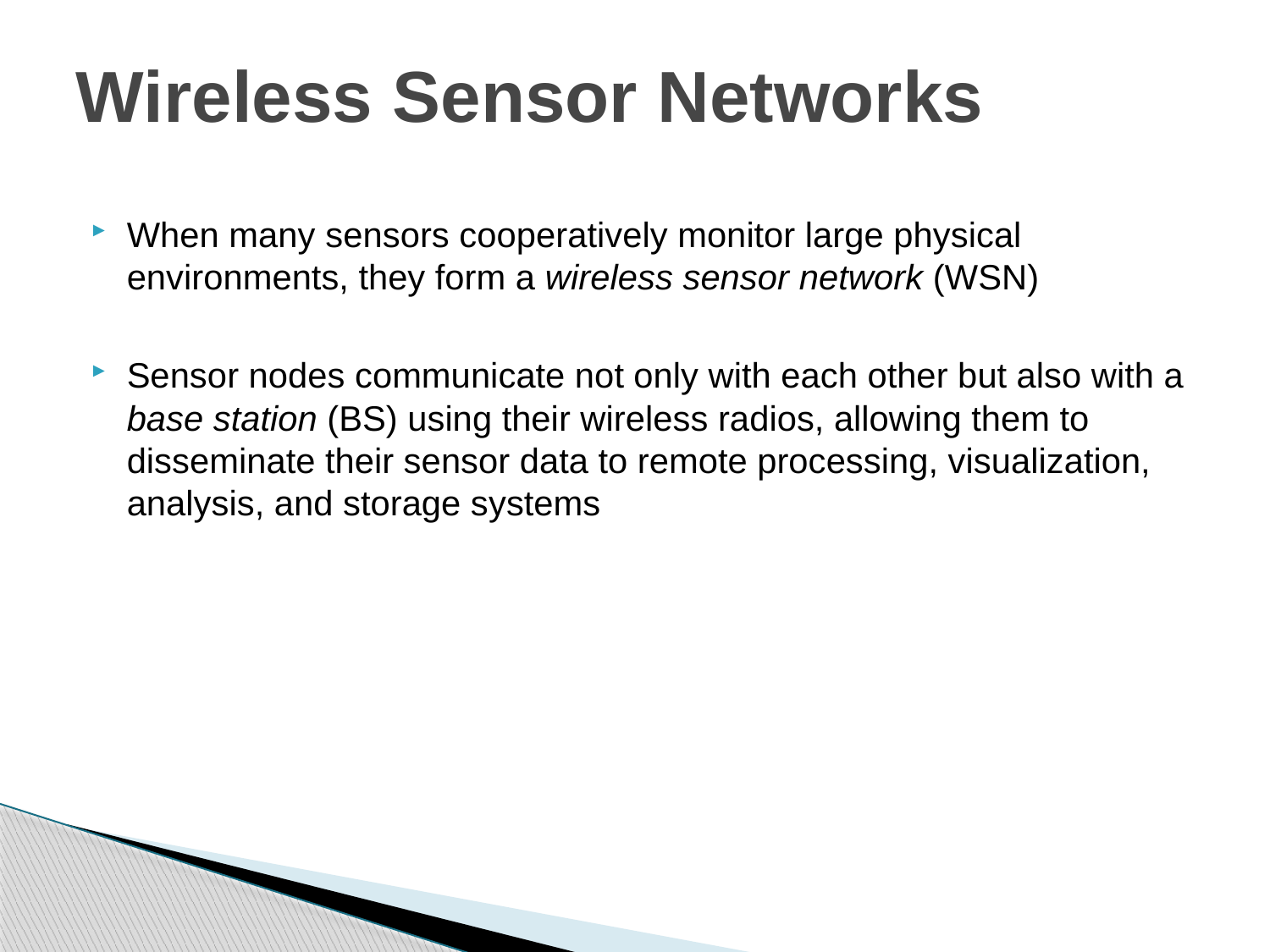

# Wireless Sensor Networks
When many sensors cooperatively monitor large physical environments, they form a wireless sensor network (WSN)

Sensor nodes communicate not only with each other but also with a base station (BS) using their wireless radios, allowing them to disseminate their sensor data to remote processing, visualization, analysis, and storage systems